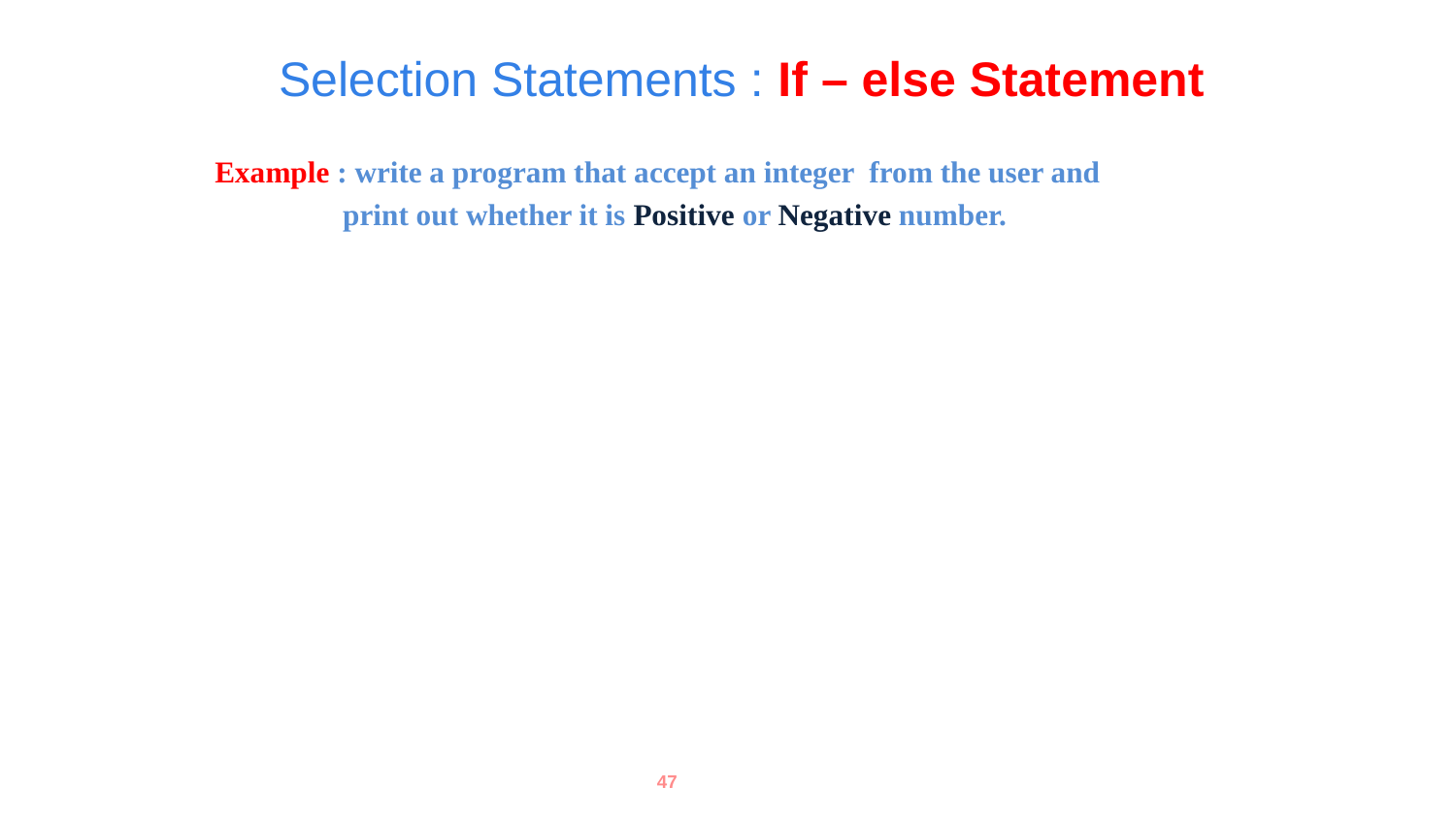

# Selection Statements : If – else Statement
Example : write a program that accept an integer  from the user and
                 print out whether it is Positive or Negative number.
47